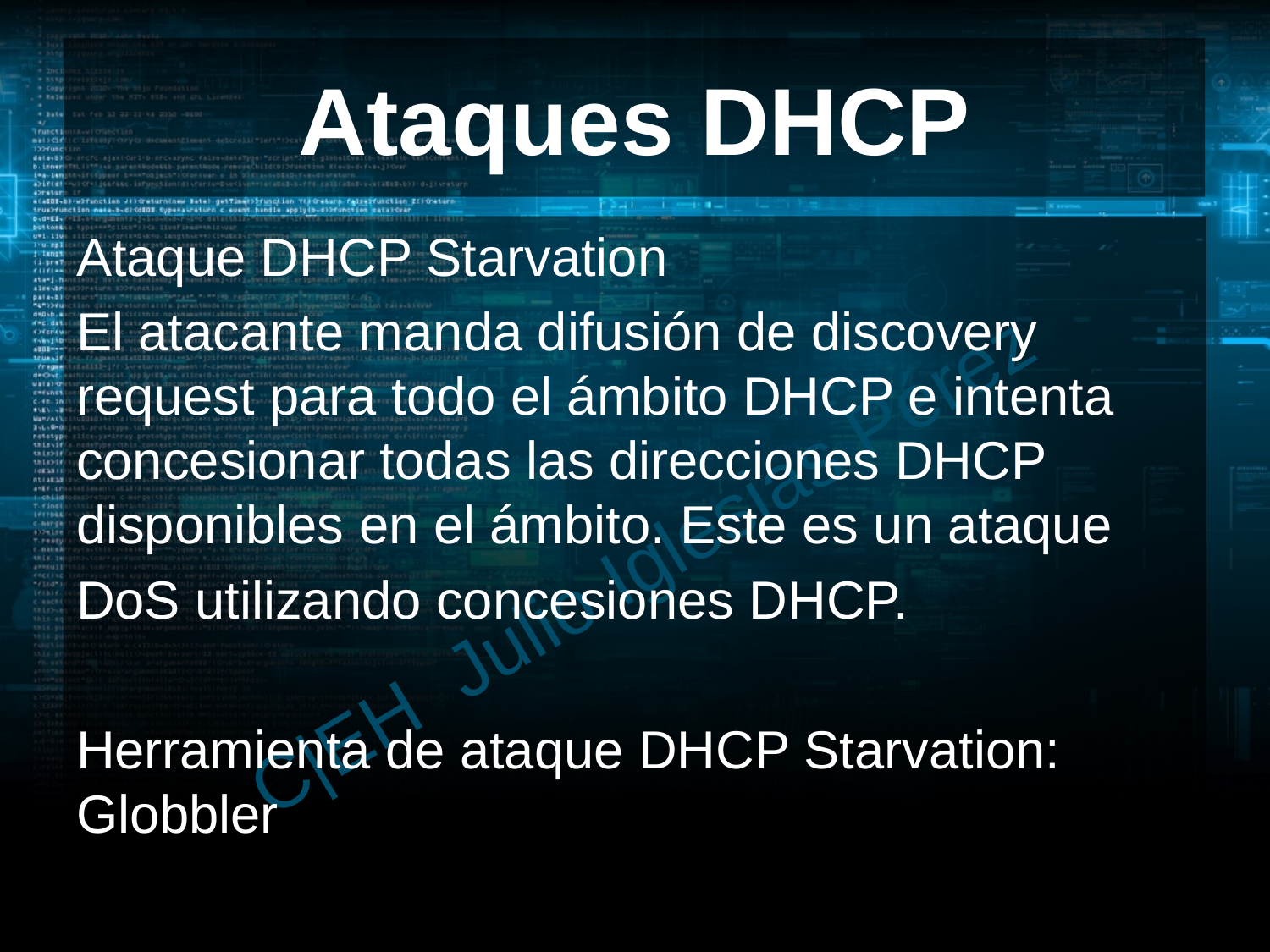

# Ataques DHCP
Ataque DHCP Starvation
El atacante manda difusión de discovery request para todo el ámbito DHCP e intenta concesionar todas las direcciones DHCP disponibles en el ámbito. Este es un ataque
DoS utilizando concesiones DHCP.

Herramienta de ataque DHCP Starvation: Globbler
C|EH  Julio Iglesias Pérez